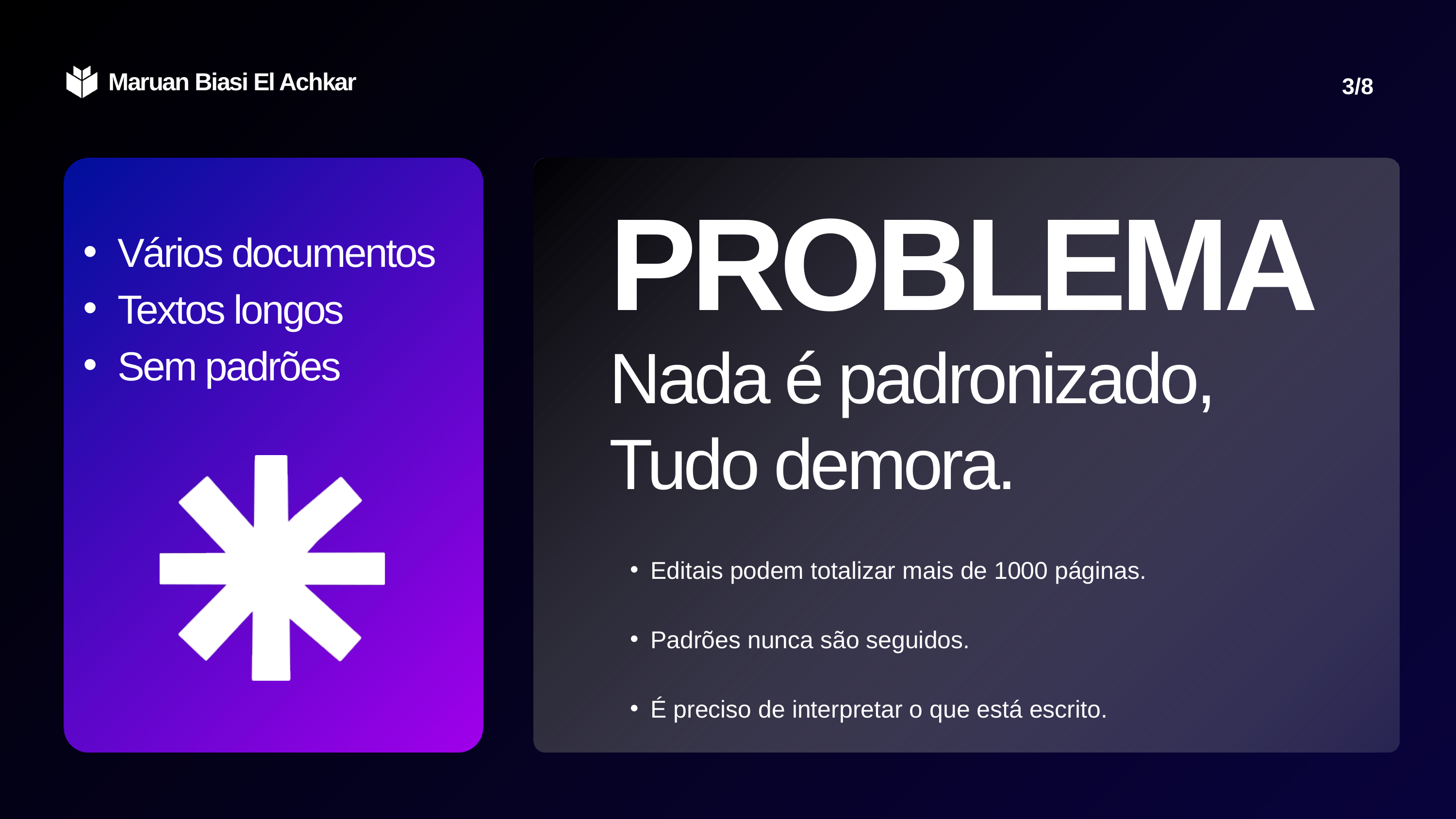

Maruan Biasi El Achkar

3/8

PROBLEMA
Vários documentos
Textos longos
Sem padrões
Nada é padronizado,
Tudo demora.

Editais podem totalizar mais de 1000 páginas.

Padrões nunca são seguidos.

É preciso de interpretar o que está escrito.